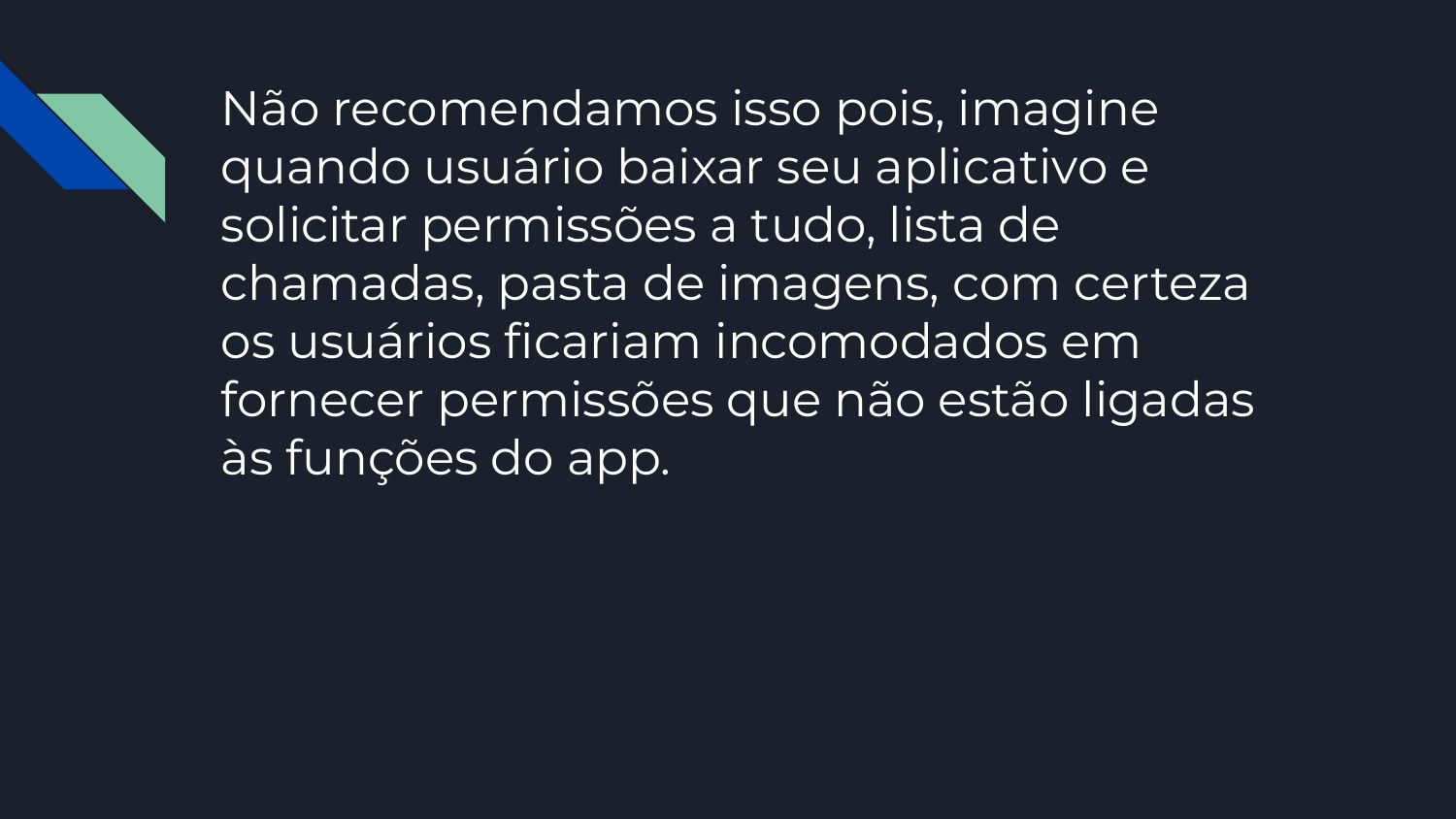

# Não recomendamos isso pois, imagine quando usuário baixar seu aplicativo e solicitar permissões a tudo, lista de chamadas, pasta de imagens, com certeza os usuários ficariam incomodados em fornecer permissões que não estão ligadas às funções do app.